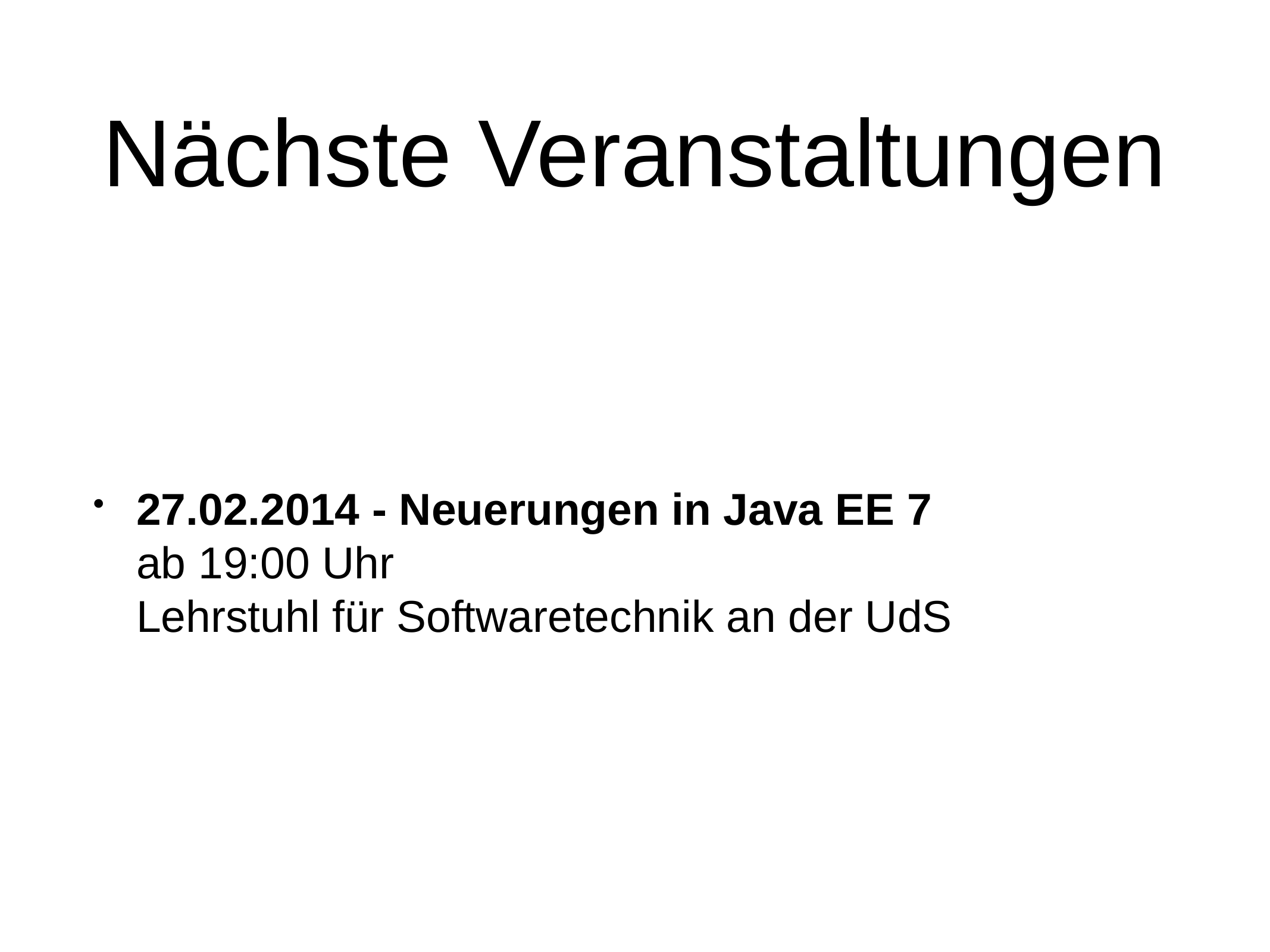

# Nächste Veranstaltungen
27.02.2014 - Neuerungen in Java EE 7
ab 19:00 Uhr
Lehrstuhl für Softwaretechnik an der UdS